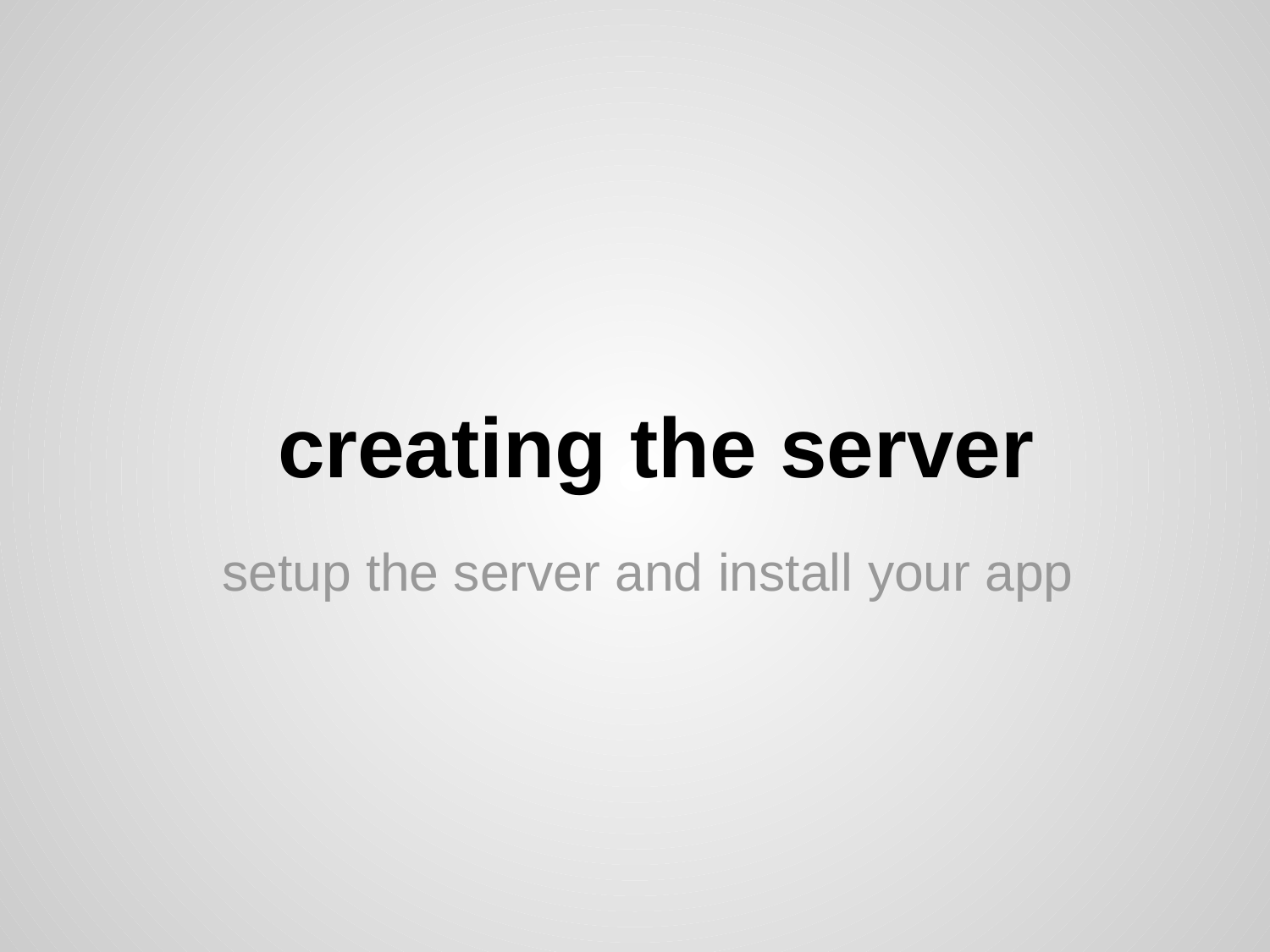

# creating the server
setup the server and install your app